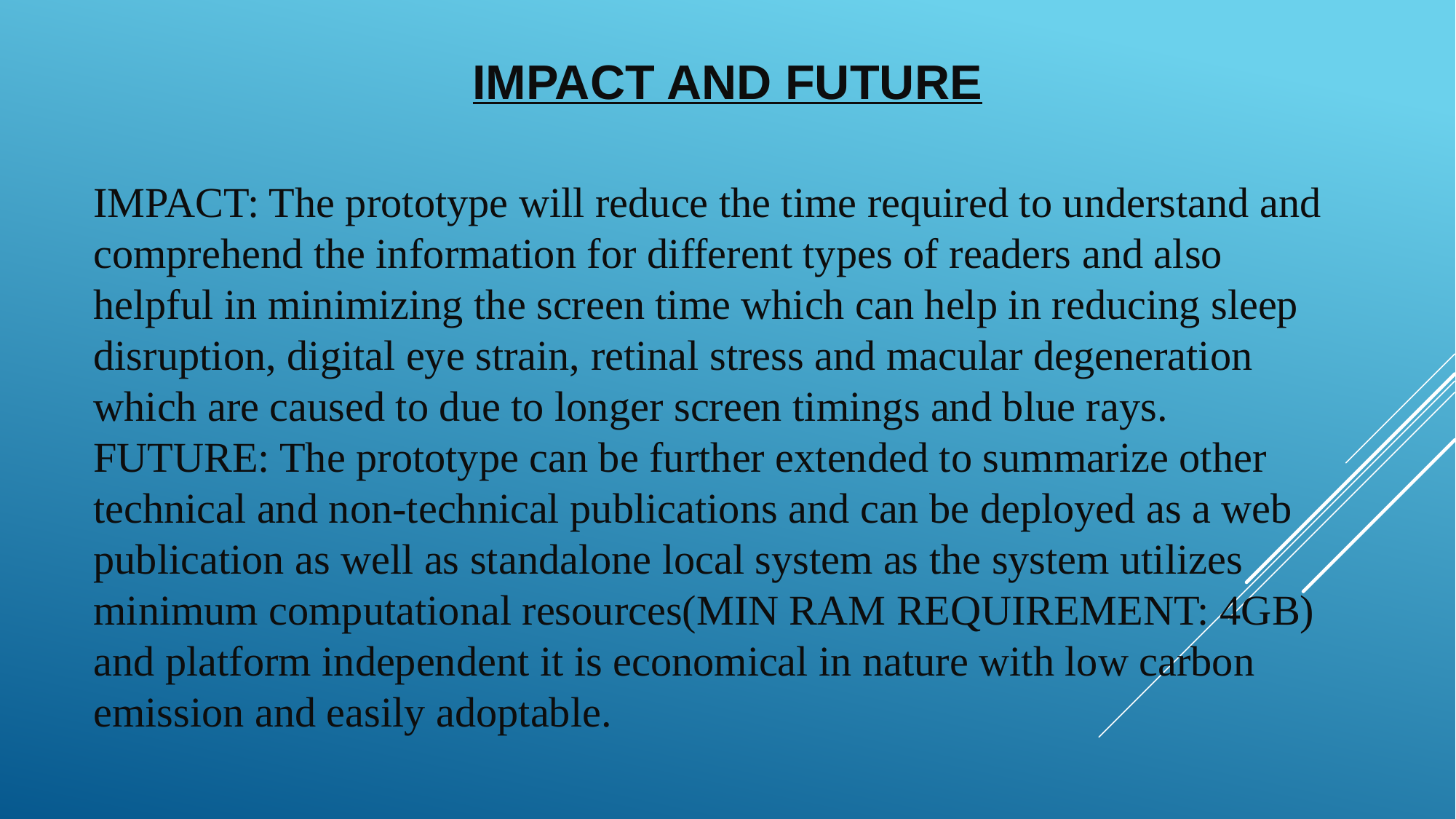

IMPACT AND FUTURE
IMPACT: The prototype will reduce the time required to understand and comprehend the information for different types of readers and also helpful in minimizing the screen time which can help in reducing sleep disruption, digital eye strain, retinal stress and macular degeneration which are caused to due to longer screen timings and blue rays.
FUTURE: The prototype can be further extended to summarize other technical and non-technical publications and can be deployed as a web publication as well as standalone local system as the system utilizes minimum computational resources(MIN RAM REQUIREMENT: 4GB) and platform independent it is economical in nature with low carbon emission and easily adoptable.